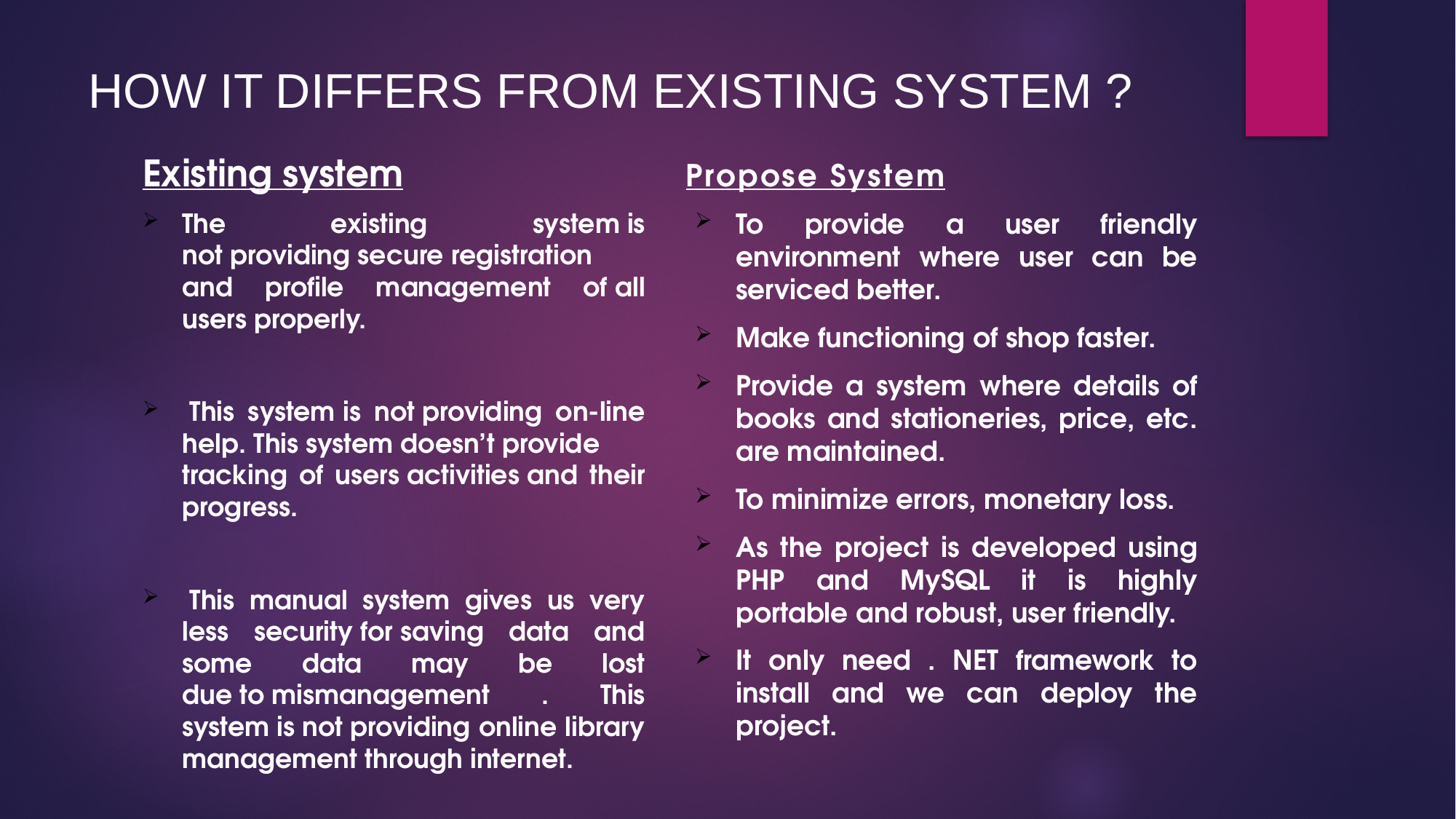

# HOW IT DIFFERS FROM EXISTING SYSTEM ?​
Propose System
Existing system
The existing system is not providing secure registration and profile management of all users properly. ​

 This system is not providing on-line help. This system doesn’t provide tracking of users activities and their progress.​

 This manual system gives us very less security for saving data and some data may be lost due to mismanagement . This system is not providing online library management through internet. ​

To provide a user friendly environment where user can be serviced better.
Make functioning of shop faster.
Provide a system where details of books and stationeries, price, etc. are maintained.
To minimize errors, monetary loss.
As the project is developed using PHP and MySQL it is highly portable and robust, user friendly.
It only need . NET framework to install and we can deploy the project.